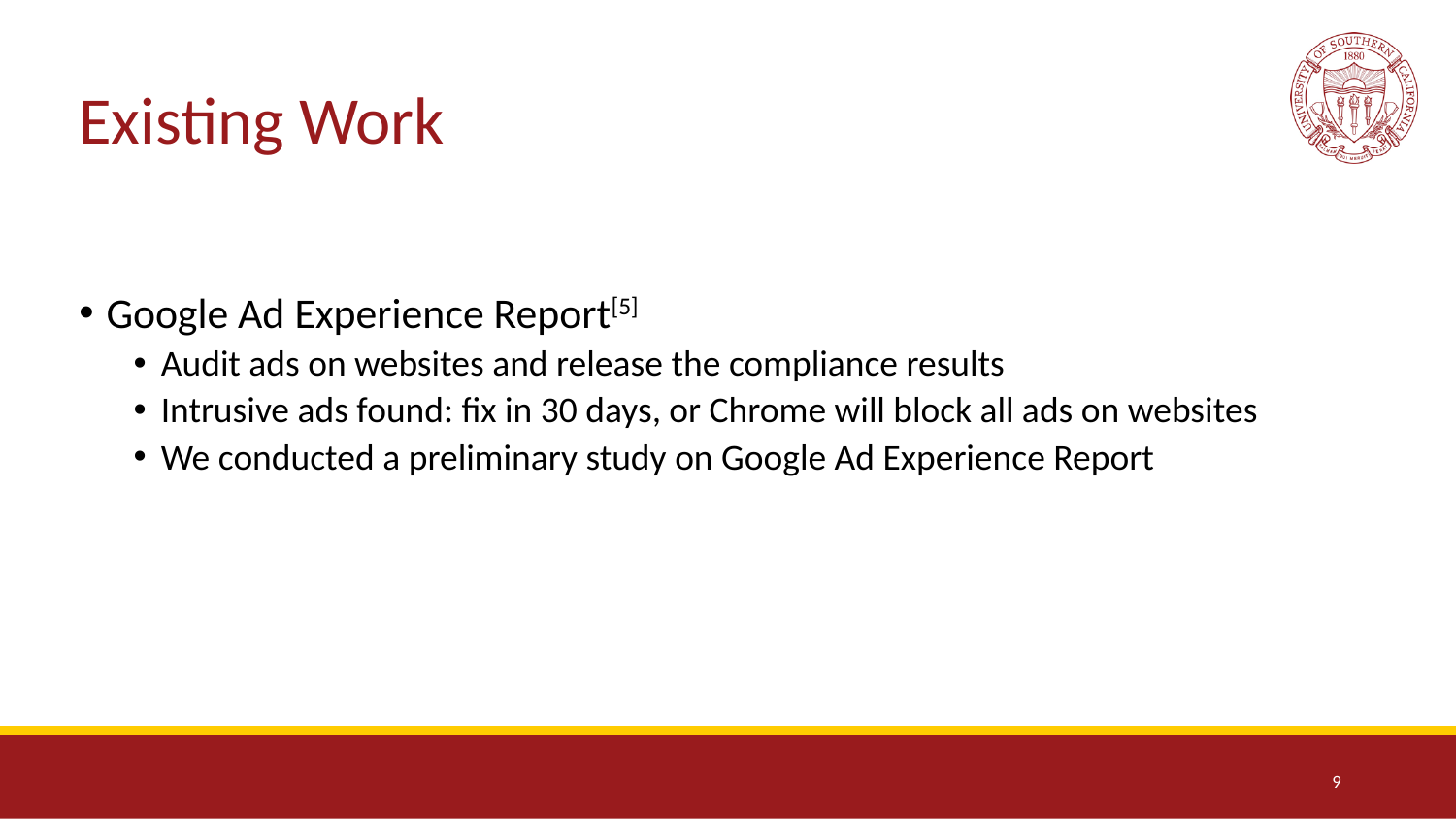

# Existing Work

Google Ad Experience Report[5]
Audit ads on websites and release the compliance results
Intrusive ads found: fix in 30 days, or Chrome will block all ads on websites
We conducted a preliminary study on Google Ad Experience Report
9